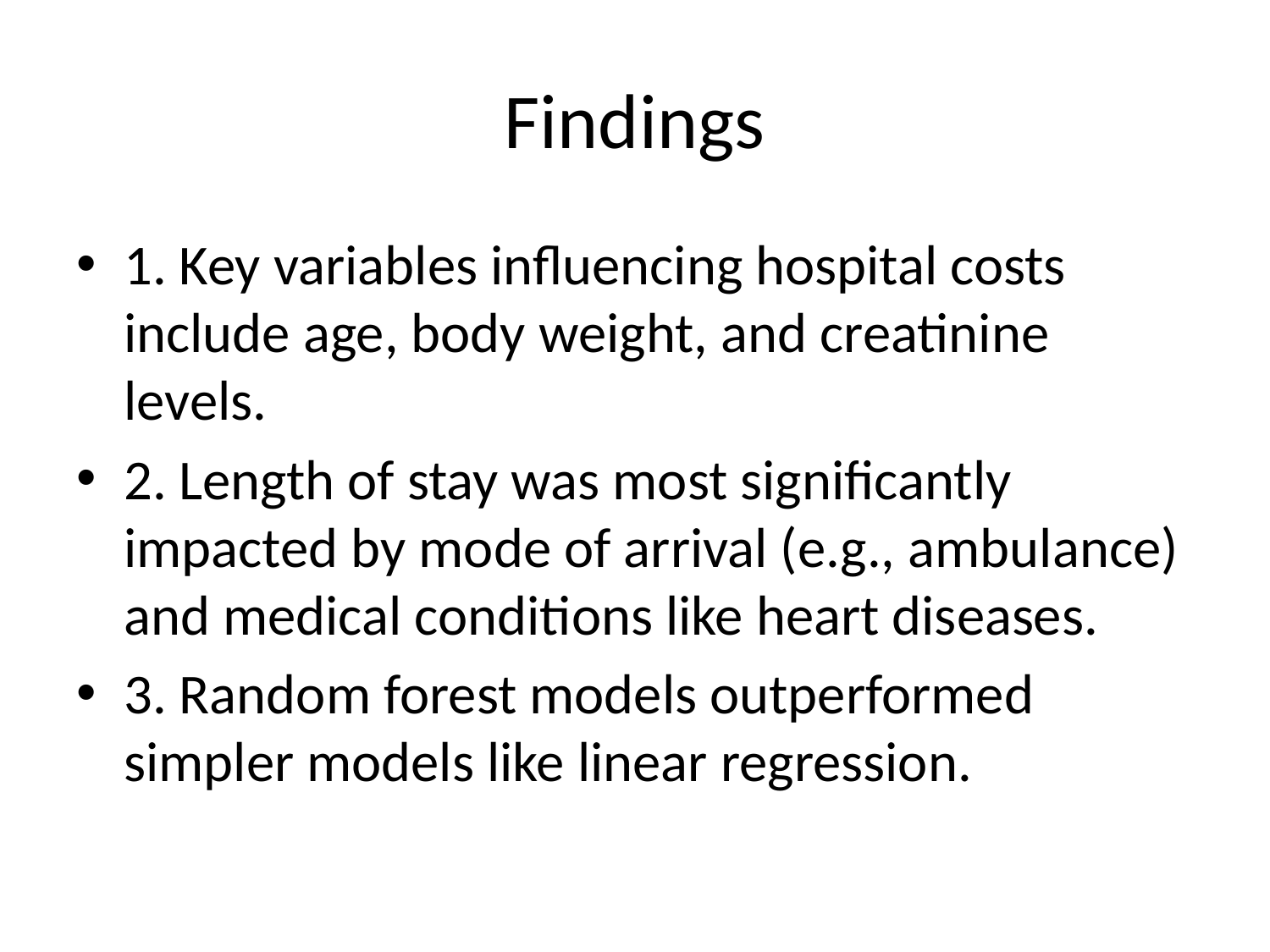

# Findings
1. Key variables influencing hospital costs include age, body weight, and creatinine levels.
2. Length of stay was most significantly impacted by mode of arrival (e.g., ambulance) and medical conditions like heart diseases.
3. Random forest models outperformed simpler models like linear regression.